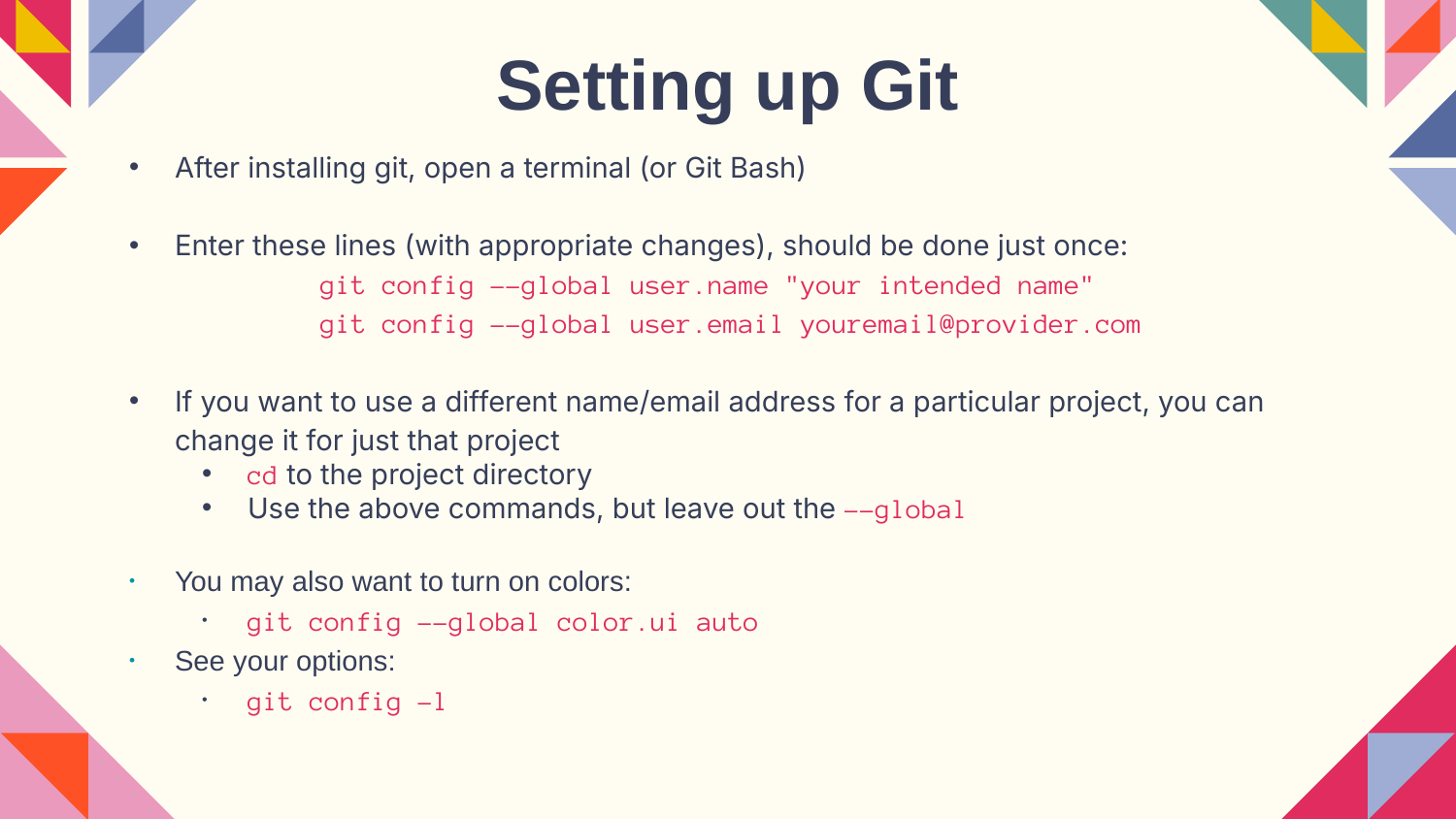

# Setting up Git
After installing git, open a terminal (or Git Bash)

Enter these lines (with appropriate changes), should be done just once:
	git config --global user.name "your intended name"
	git config --global user.email youremail@provider.com

If you want to use a different name/email address for a particular project, you can change it for just that project
cd to the project directory
Use the above commands, but leave out the --global

You may also want to turn on colors:
git config --global color.ui auto
See your options:
git config -l